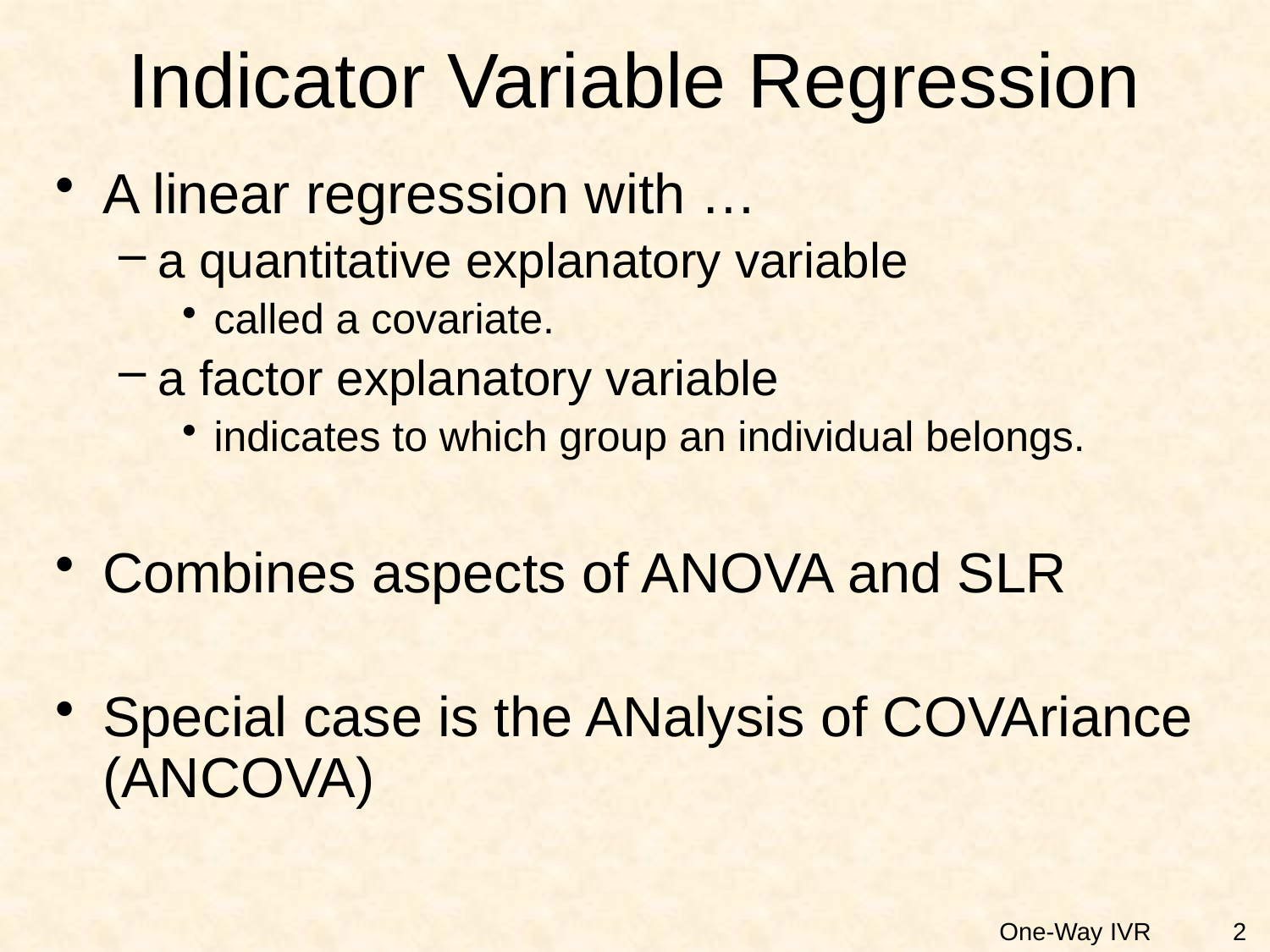

# Indicator Variable Regression
A linear regression with …
a quantitative explanatory variable
called a covariate.
a factor explanatory variable
indicates to which group an individual belongs.

Combines aspects of ANOVA and SLR

Special case is the ANalysis of COVAriance (ANCOVA)
2
One-Way IVR